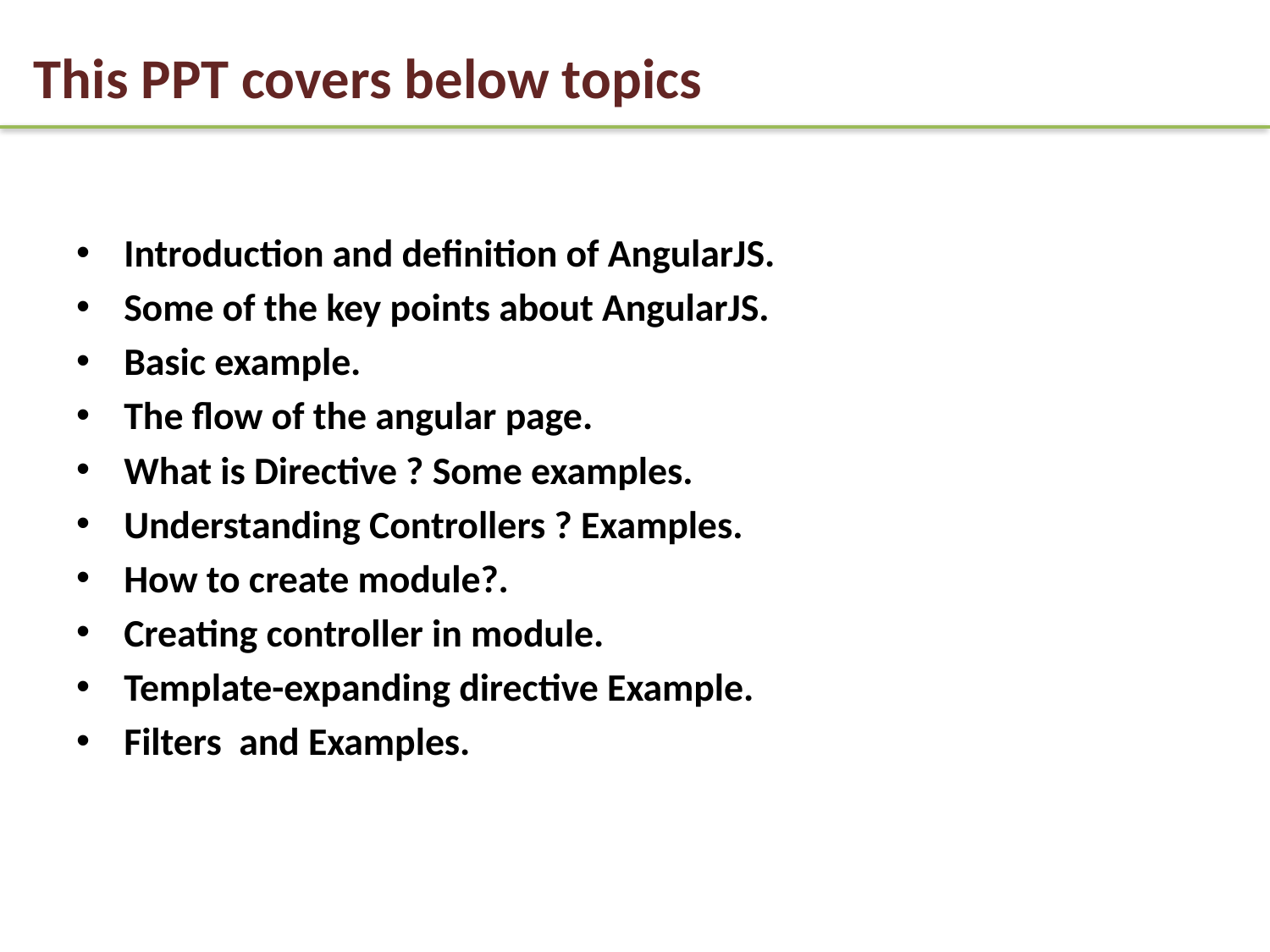

# This PPT covers below topics
Introduction and definition of AngularJS.
Some of the key points about AngularJS.
Basic example.
The flow of the angular page.
What is Directive ? Some examples.
Understanding Controllers ? Examples.
How to create module?.
Creating controller in module.
Template-expanding directive Example.
Filters  and Examples.